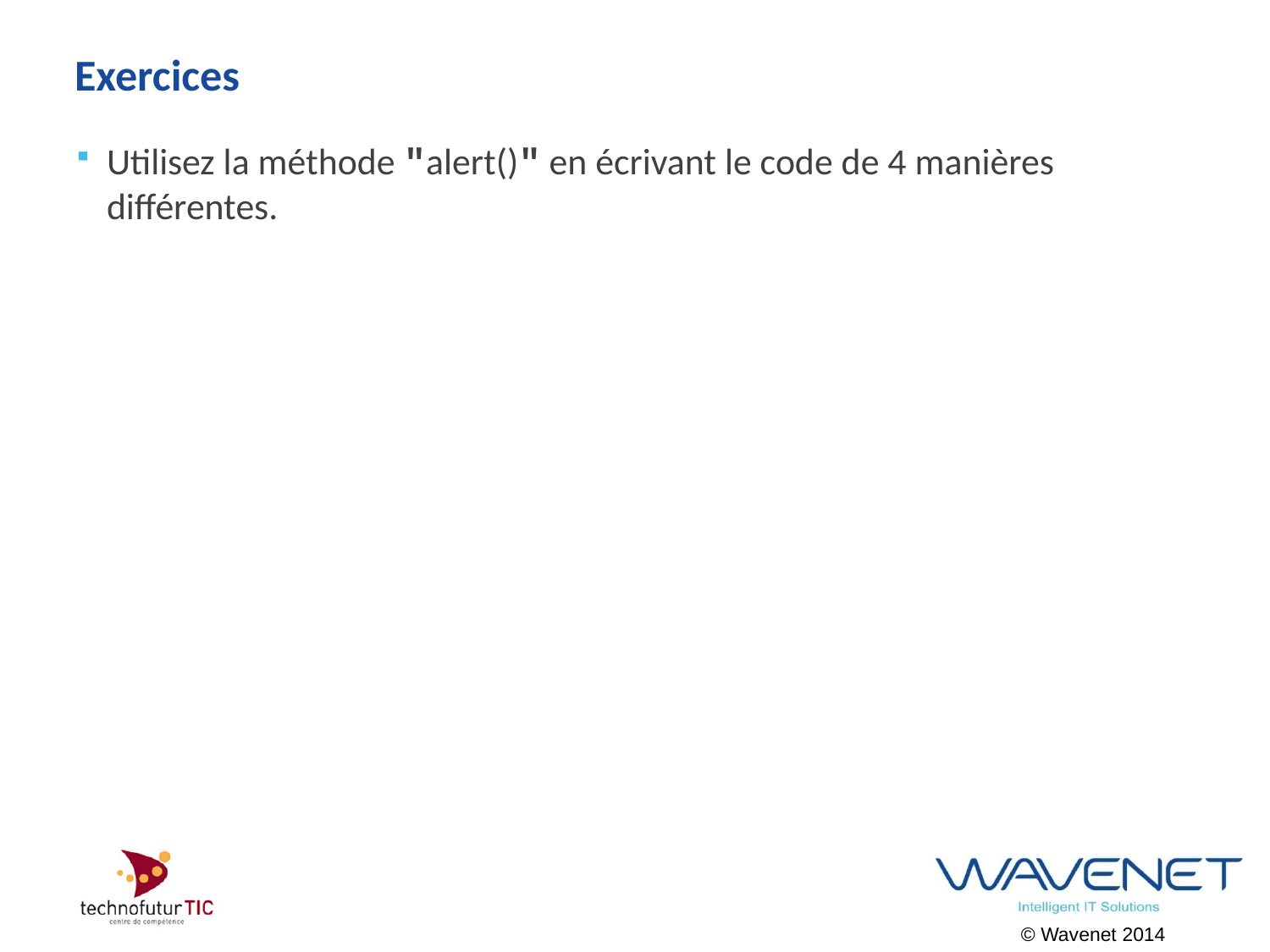

# Exercices
Utilisez la méthode "alert()" en écrivant le code de 4 manières différentes.

© Wavenet 2014